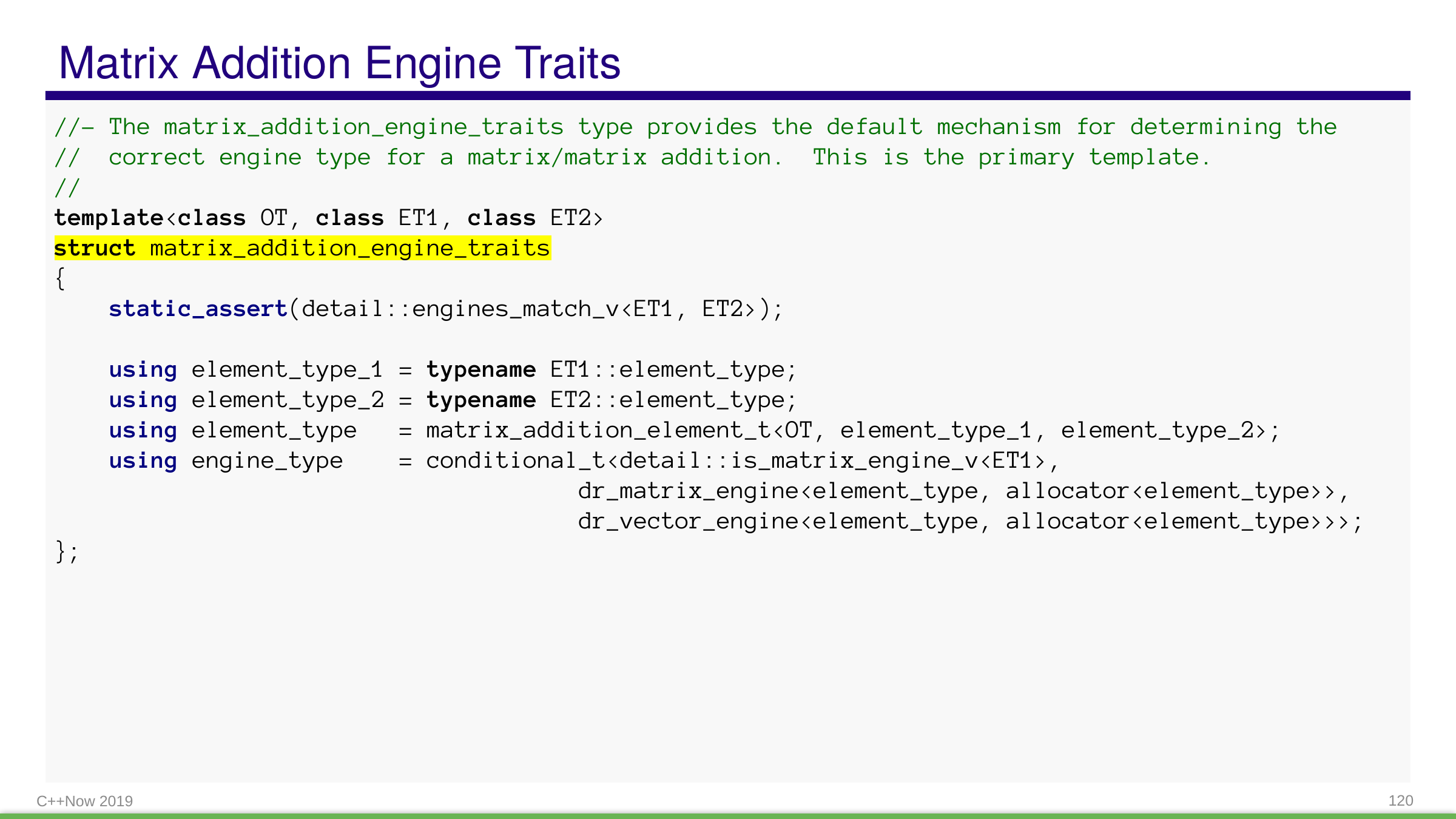

# Matrix Addition Engine Traits
//- The matrix_addition_engine_traits type provides the default mechanism for determining the
//  correct engine type for a matrix/matrix addition.  This is the primary template.
//
template<class OT, class ET1, class ET2>
struct matrix_addition_engine_traits
{
    static_assert(detail::engines_match_v<ET1, ET2>);

    using element_type_1 = typename ET1::element_type;
    using element_type_2 = typename ET2::element_type;
    using element_type   = matrix_addition_element_t<OT, element_type_1, element_type_2>;
    using engine_type    = conditional_t<detail::is_matrix_engine_v<ET1>,
                                      dr_matrix_engine<element_type, allocator<element_type>>,
                                      dr_vector_engine<element_type, allocator<element_type>>>;
};

C++Now 2019
120